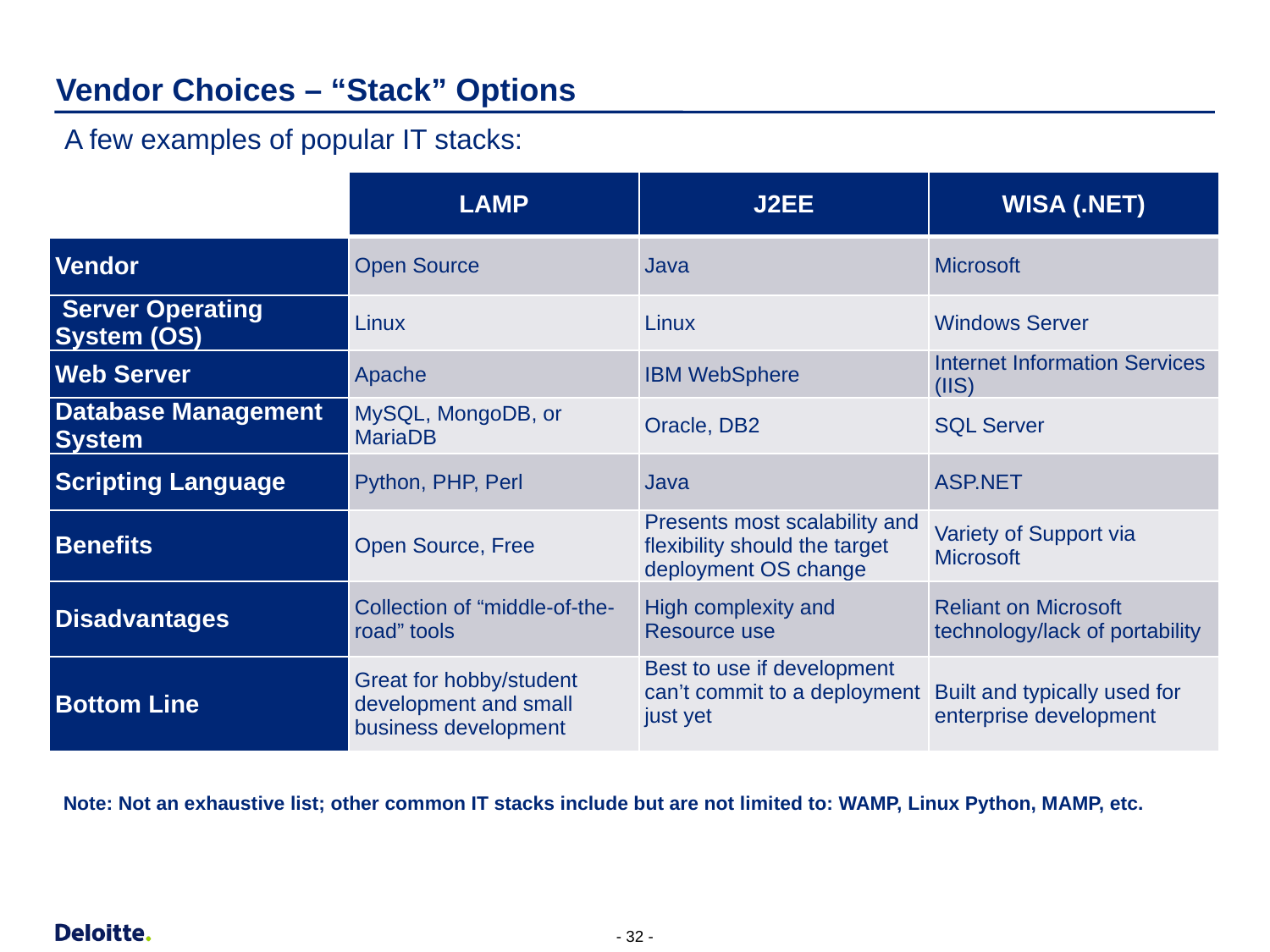

# Vendor Choices – “Stack” Options
A few examples of popular IT stacks:
|  | LAMP | J2EE | WISA (.NET) |
| --- | --- | --- | --- |
| Vendor | Open Source | Java | Microsoft |
| Server Operating System (OS) | Linux | Linux | Windows Server |
| Web Server | Apache | IBM WebSphere | Internet Information Services (IIS) |
| Database Management System | MySQL, MongoDB, or MariaDB | Oracle, DB2 | SQL Server |
| Scripting Language | Python, PHP, Perl | Java | ASP.NET |
| Benefits | Open Source, Free | Presents most scalability and flexibility should the target deployment OS change | Variety of Support via Microsoft |
| Disadvantages | Collection of “middle-of-the-road” tools | High complexity and Resource use | Reliant on Microsoft technology/lack of portability |
| Bottom Line | Great for hobby/student development and small business development | Best to use if development can’t commit to a deployment just yet | Built and typically used for enterprise development |
Note: Not an exhaustive list; other common IT stacks include but are not limited to: WAMP, Linux Python, MAMP, etc.